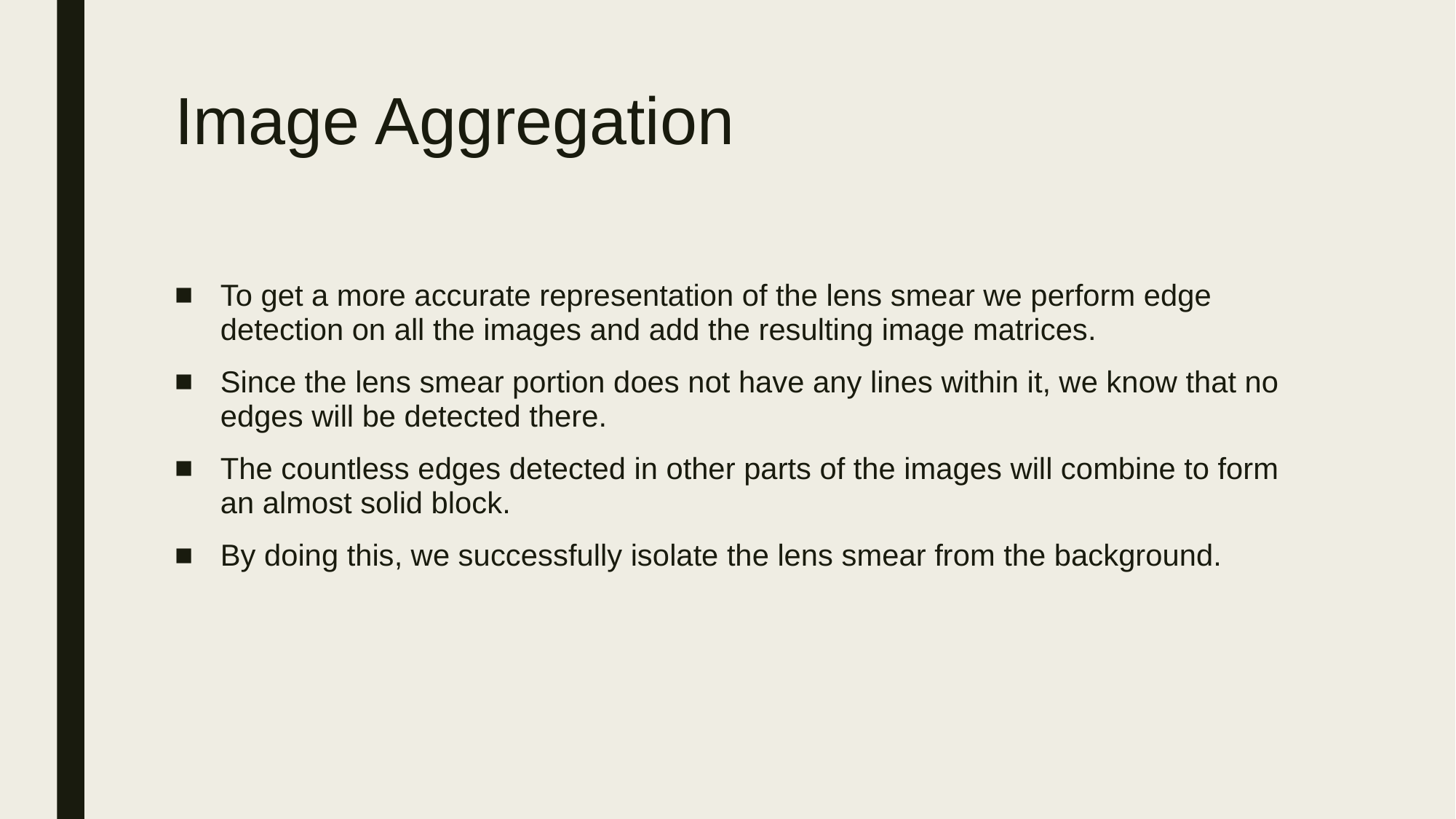

# Image Aggregation
To get a more accurate representation of the lens smear we perform edge detection on all the images and add the resulting image matrices.
Since the lens smear portion does not have any lines within it, we know that no edges will be detected there.
The countless edges detected in other parts of the images will combine to form an almost solid block.
By doing this, we successfully isolate the lens smear from the background.